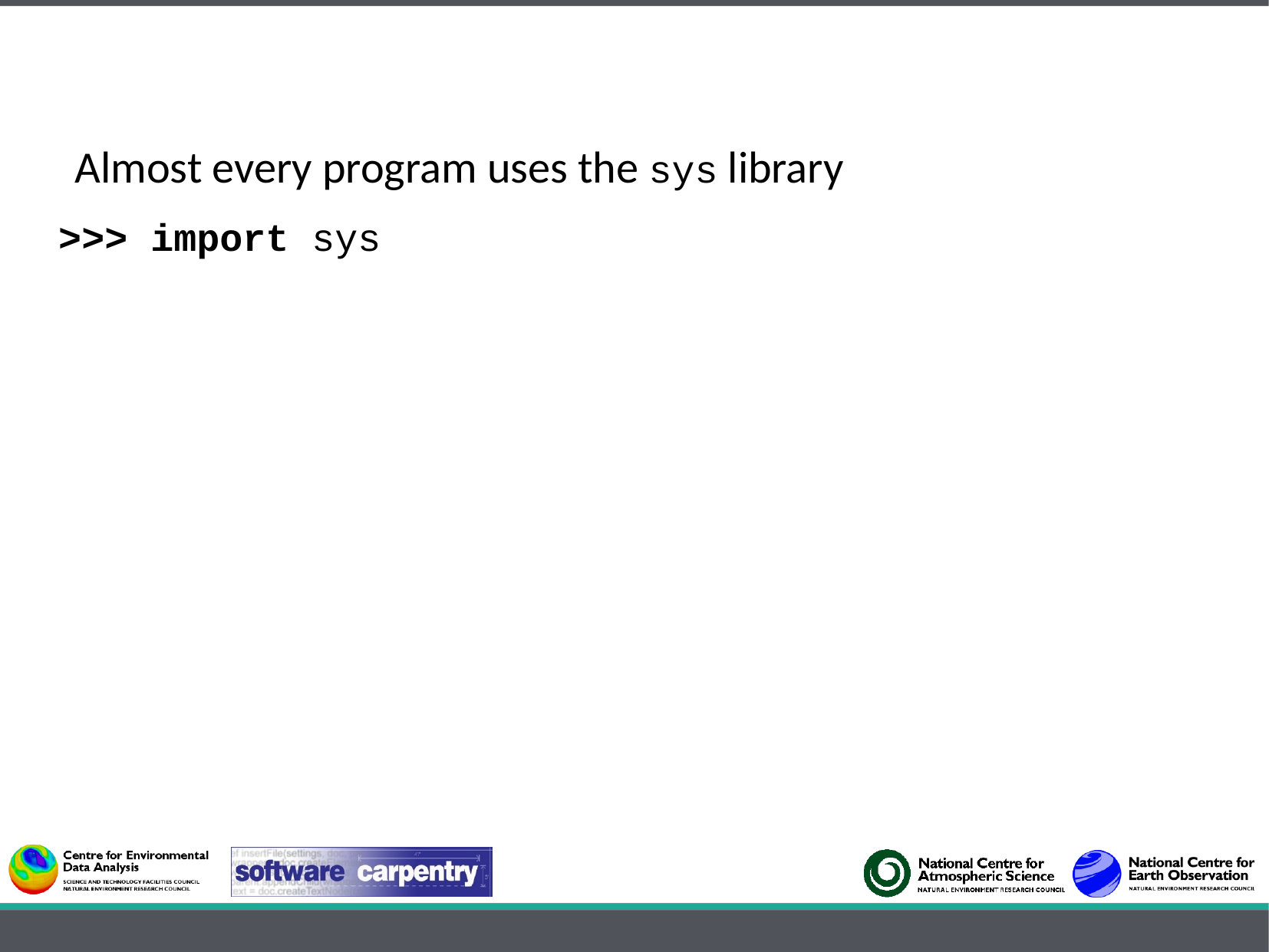

Almost every program uses the sys library
>>> import sys